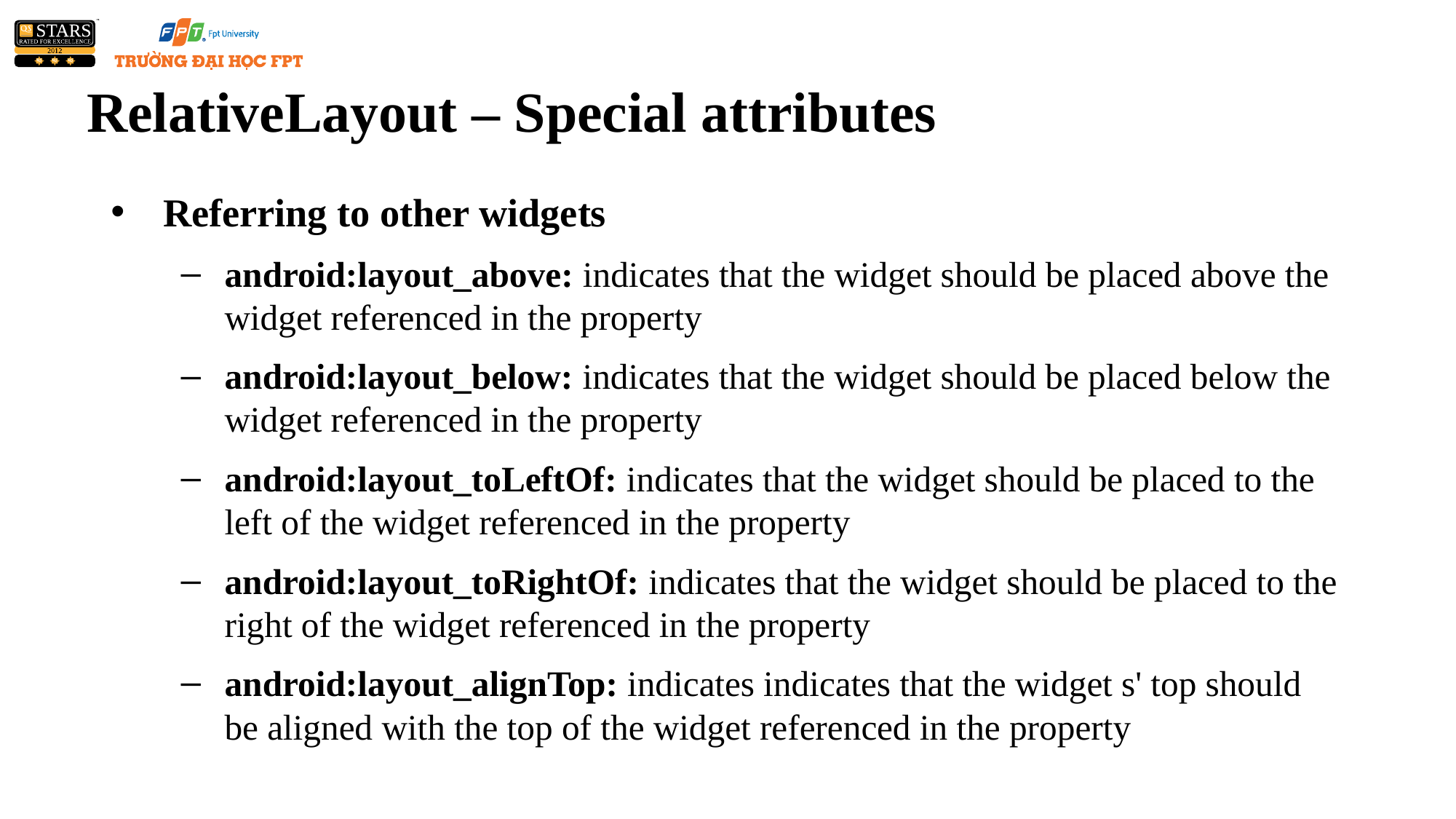

# RelativeLayout – Special attributes
Referring to other widgets
android:layout_above: indicates that the widget should be placed above the widget referenced in the property
android:layout_below: indicates that the widget should be placed below the widget referenced in the property
android:layout_toLeftOf: indicates that the widget should be placed to the  left of the widget referenced in the property
android:layout_toRightOf: indicates that the widget should be placed to the right of the widget referenced in the property
android:layout_alignTop: indicates indicates that the widget s' top should be aligned with the top of the widget referenced in the property